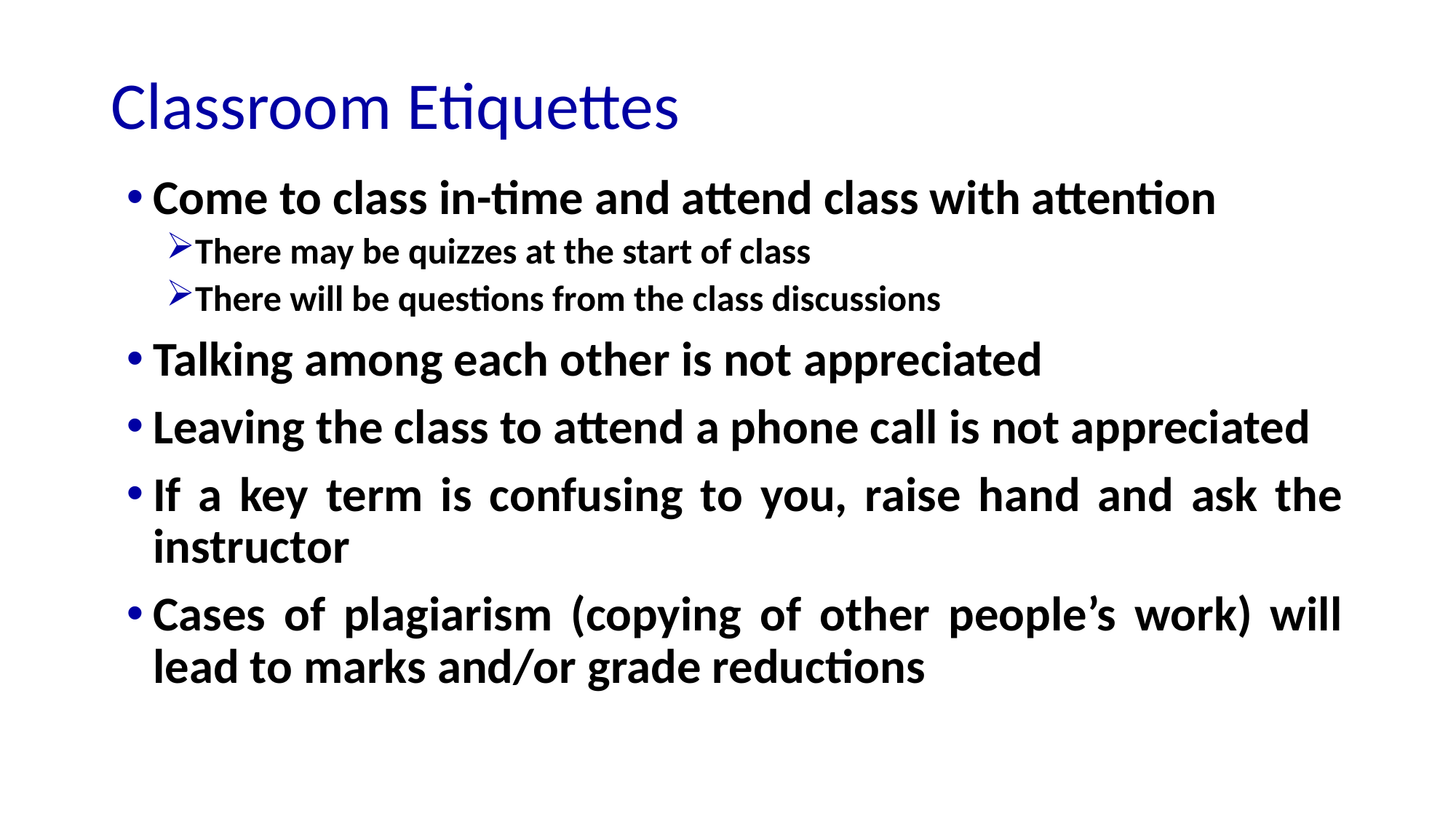

# Classroom Etiquettes
Come to class in-time and attend class with attention
There may be quizzes at the start of class
There will be questions from the class discussions
Talking among each other is not appreciated
Leaving the class to attend a phone call is not appreciated
If a key term is confusing to you, raise hand and ask the instructor
Cases of plagiarism (copying of other people’s work) will lead to marks and/or grade reductions